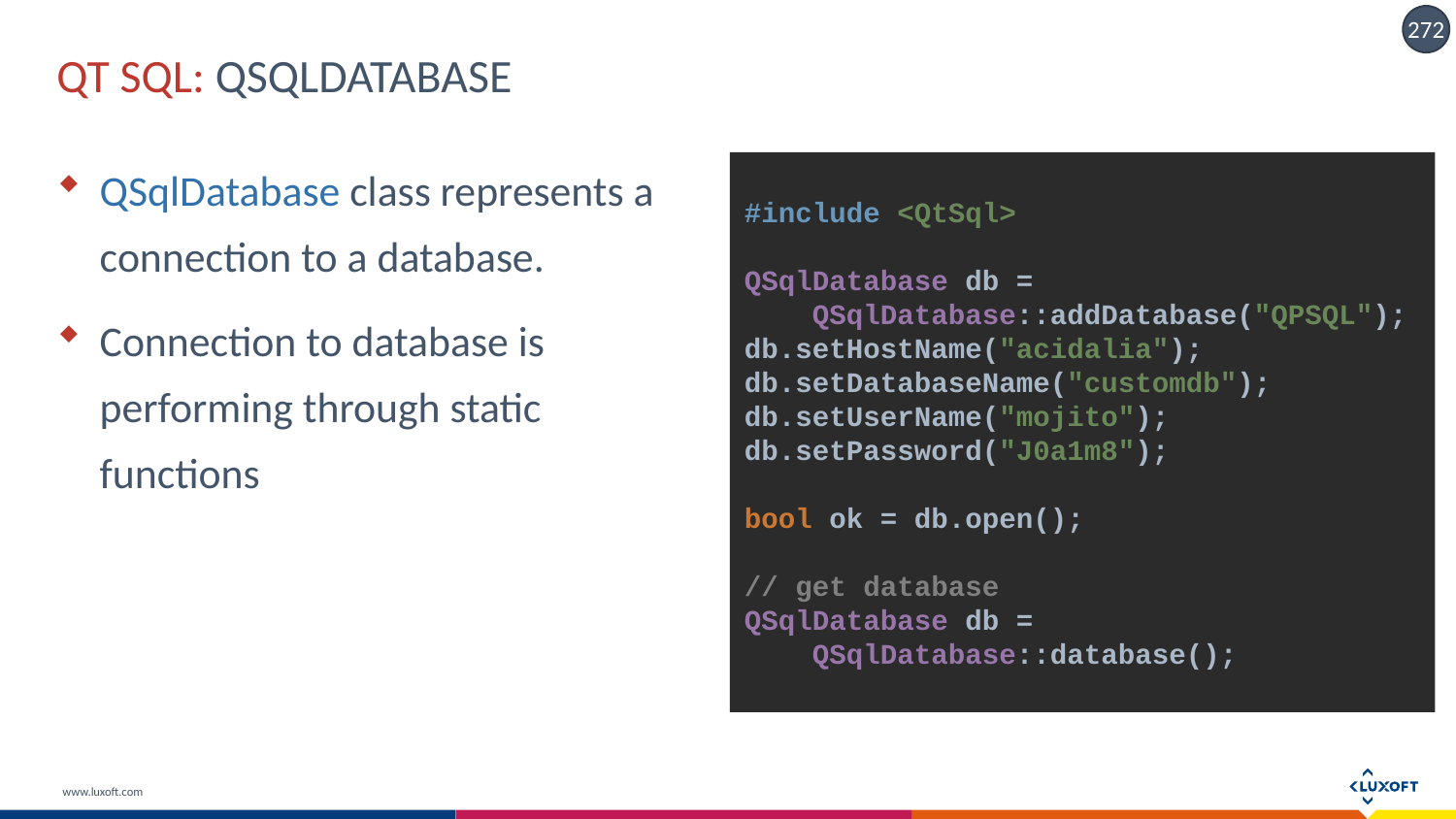

# QT SQL: QSQLDATABASE
QSqlDatabase class represents a connection to a database.
Connection to database is performing through static functions

#include <QtSql>

QSqlDatabase db =
    QSqlDatabase::addDatabase("QPSQL"); db.setHostName("acidalia");
db.setDatabaseName("customdb");
db.setUserName("mojito");
db.setPassword("J0a1m8");

bool ok = db.open();

// get database
QSqlDatabase db =
    QSqlDatabase::database();